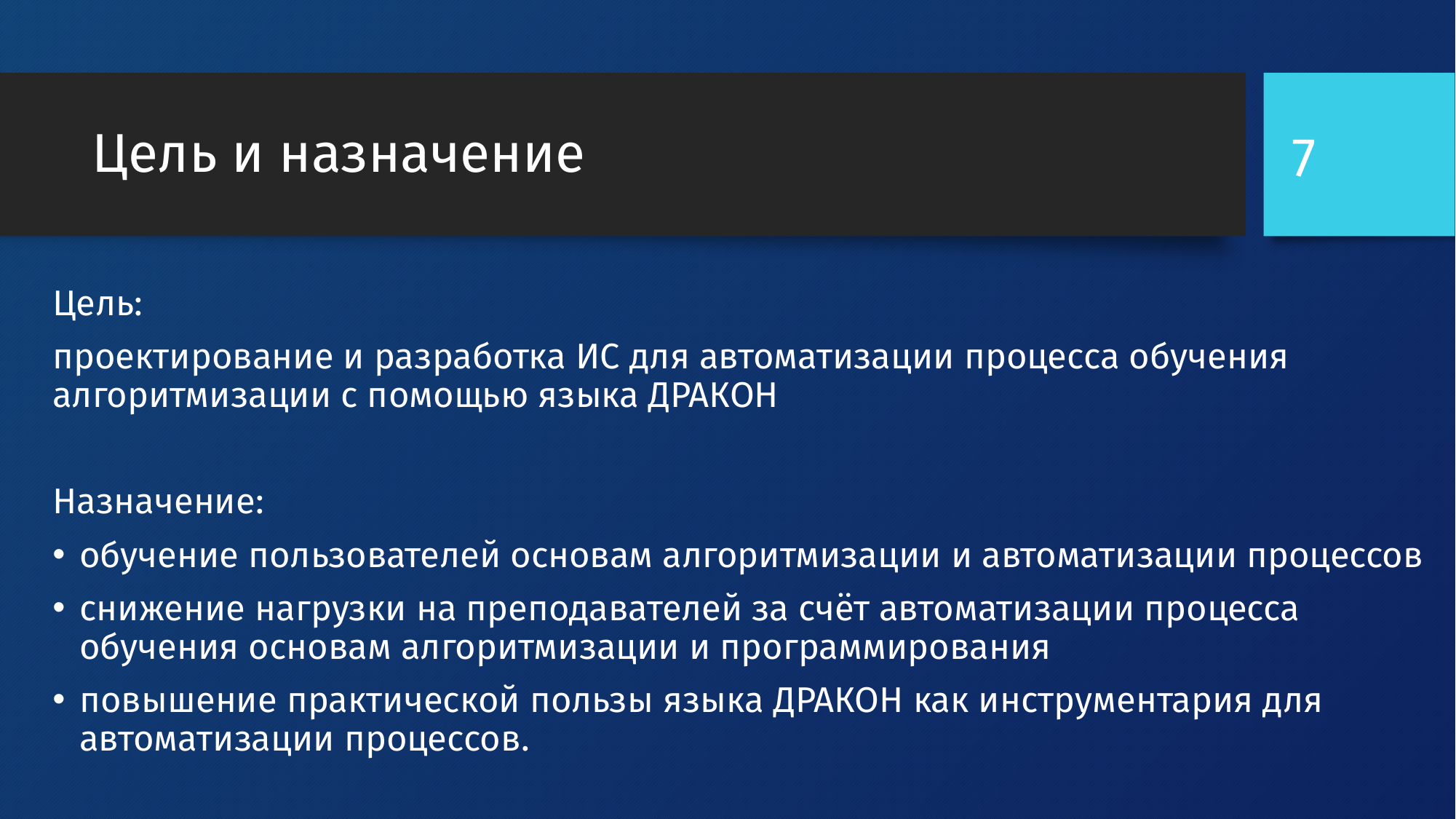

7
# Цель и назначение
Цель:
проектирование и разработка ИС для автоматизации процесса обучения алгоритмизации с помощью языка ДРАКОН

Назначение:
обучение пользователей основам алгоритмизации и автоматизации процессов
снижение нагрузки на преподавателей за счёт автоматизации процесса обучения основам алгоритмизации и программирования
повышение практической пользы языка ДРАКОН как инструментария для автоматизации процессов.